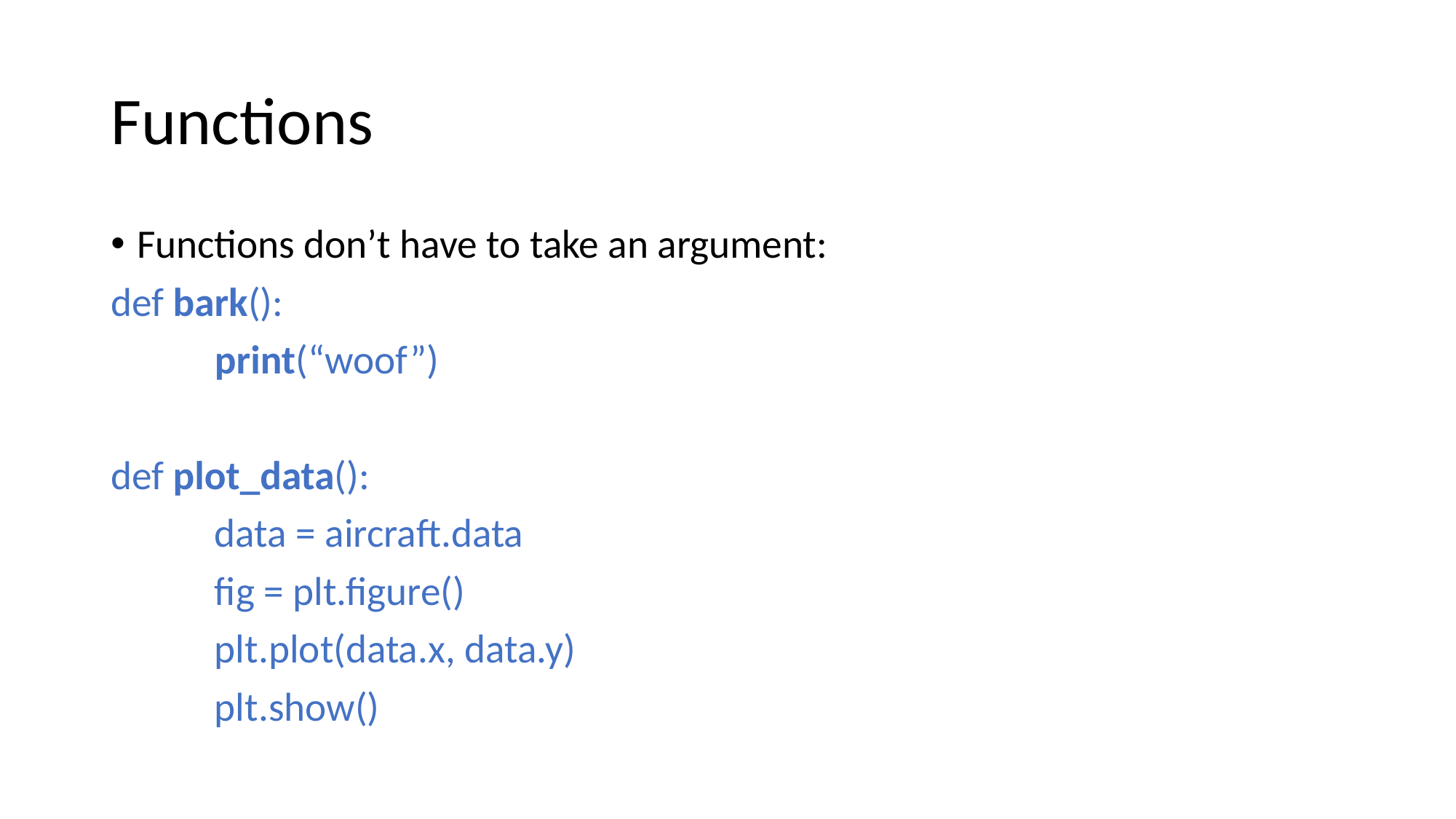

# Functions
Functions don’t have to take an argument:
def bark():
	print(“woof”)

def plot_data():
 	data = aircraft.data
	fig = plt.figure()
	plt.plot(data.x, data.y)
	plt.show()